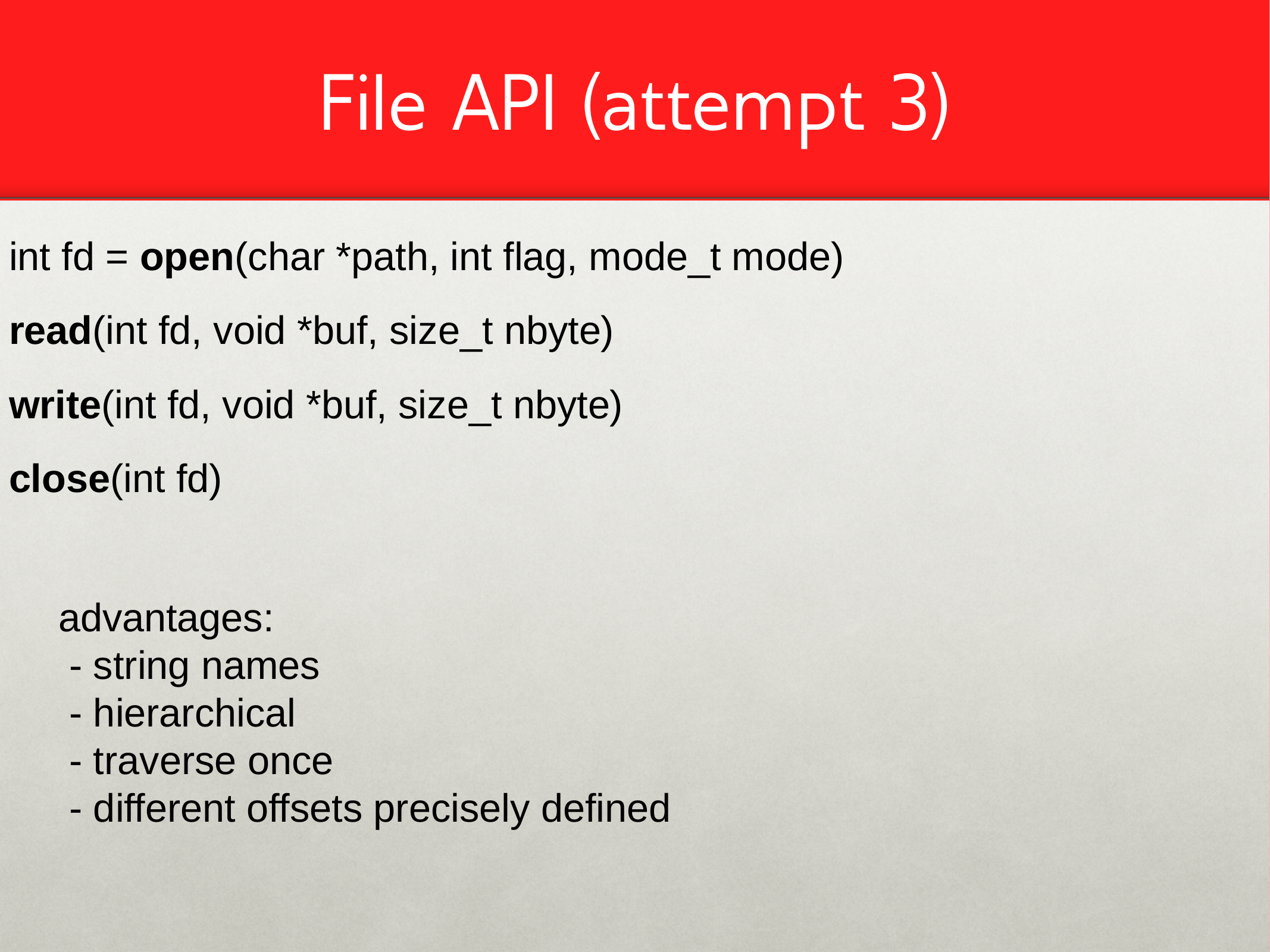

# File API (attempt 3)
int fd = open(char *path, int flag, mode_t mode)
read(int fd, void *buf, size_t nbyte)
write(int fd, void *buf, size_t nbyte)
close(int fd)
advantages:
 - string names
 - hierarchical
 - traverse once
 - different offsets precisely defined